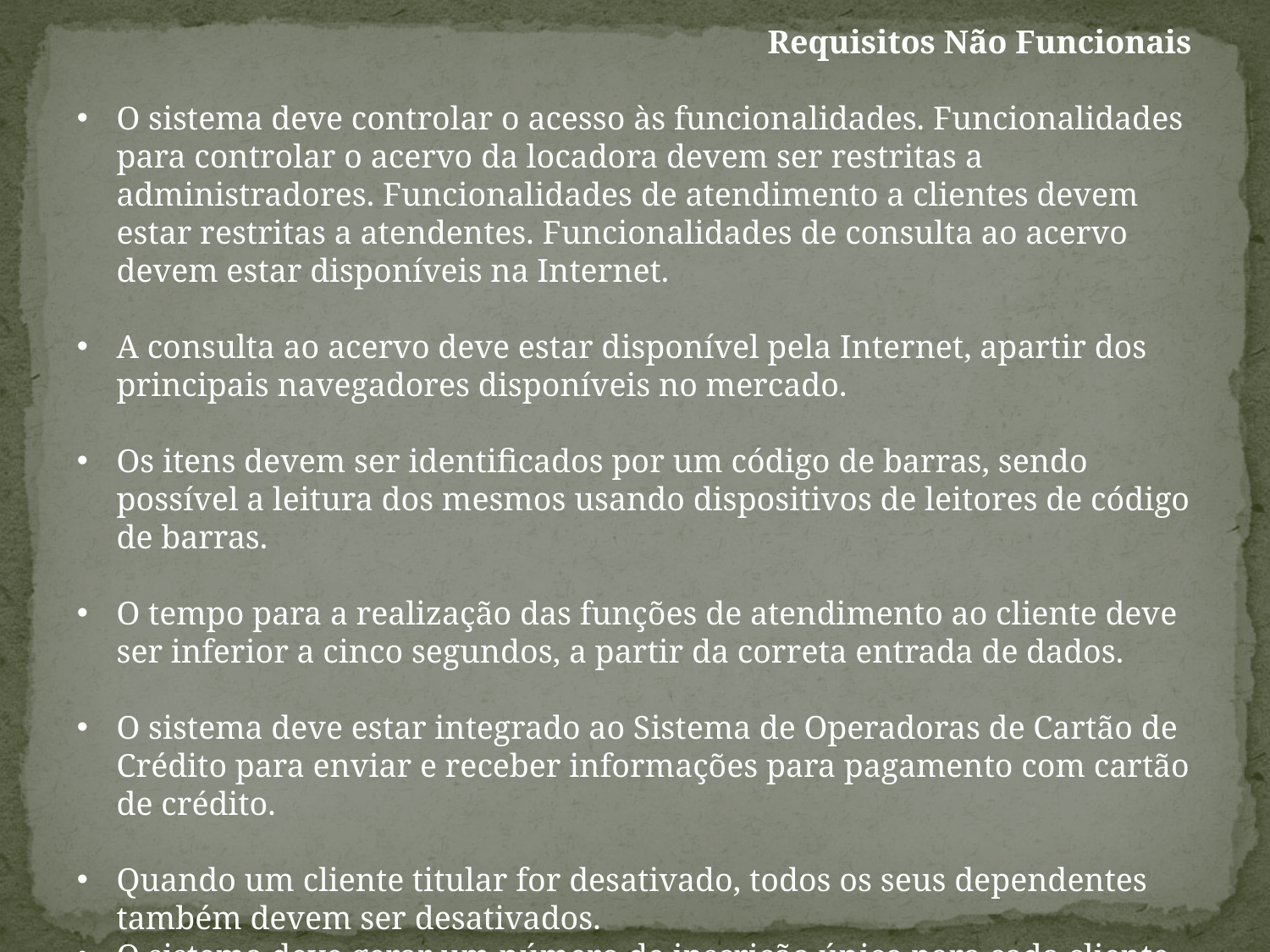

Requisitos Não Funcionais

O sistema deve controlar o acesso às funcionalidades. Funcionalidades para controlar o acervo da locadora devem ser restritas a administradores. Funcionalidades de atendimento a clientes devem estar restritas a atendentes. Funcionalidades de consulta ao acervo devem estar disponíveis na Internet.

A consulta ao acervo deve estar disponível pela Internet, apartir dos principais navegadores disponíveis no mercado.

Os itens devem ser identificados por um código de barras, sendo possível a leitura dos mesmos usando dispositivos de leitores de código de barras.

O tempo para a realização das funções de atendimento ao cliente deve ser inferior a cinco segundos, a partir da correta entrada de dados.

O sistema deve estar integrado ao Sistema de Operadoras de Cartão de Crédito para enviar e receber informações para pagamento com cartão de crédito.

Quando um cliente titular for desativado, todos os seus dependentes também devem ser desativados.
O sistema deve gerar um número de inscrição único para cada cliente.